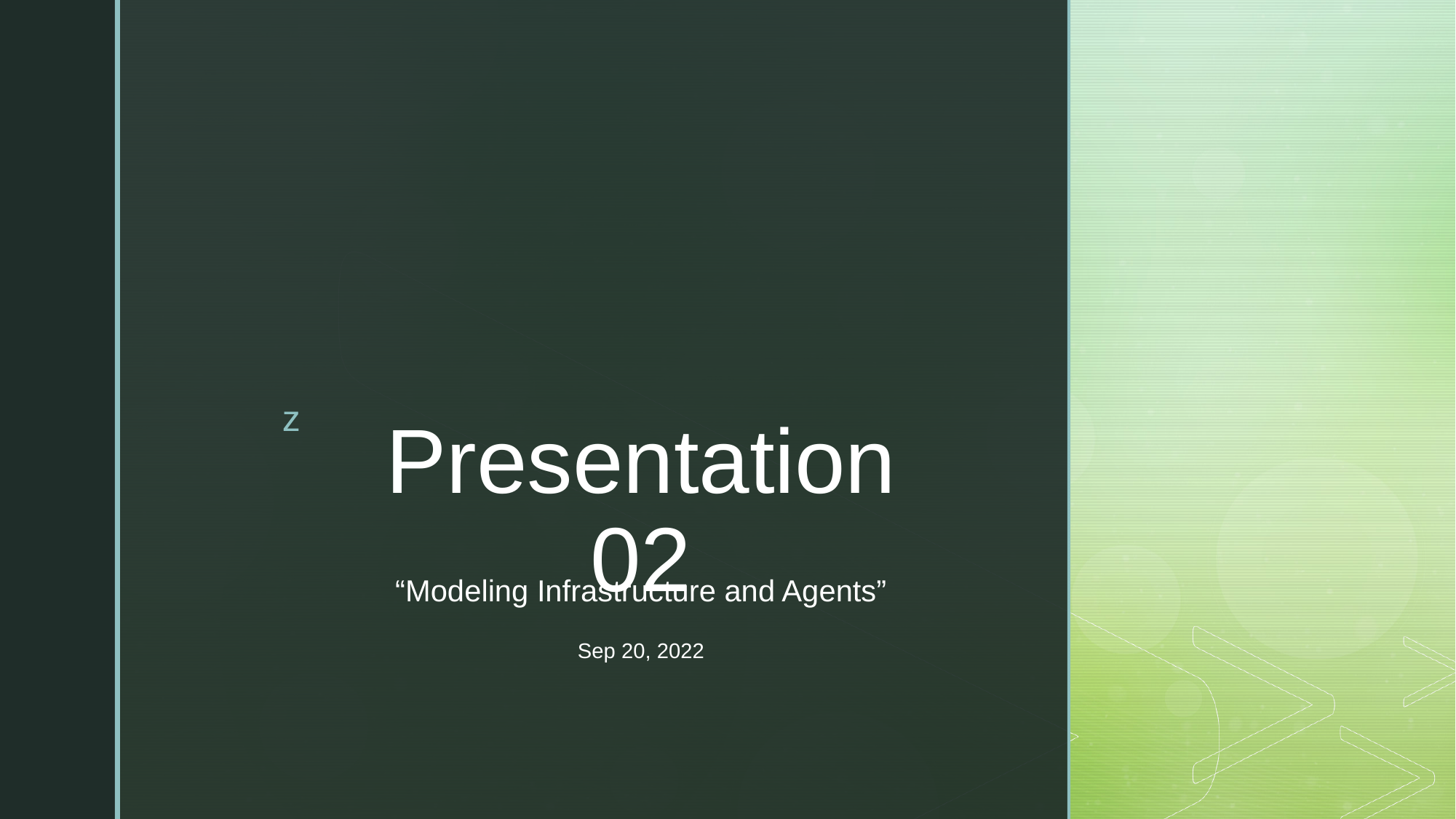

# Presentation 02
“Modeling Infrastructure and Agents”
Sep 20, 2022